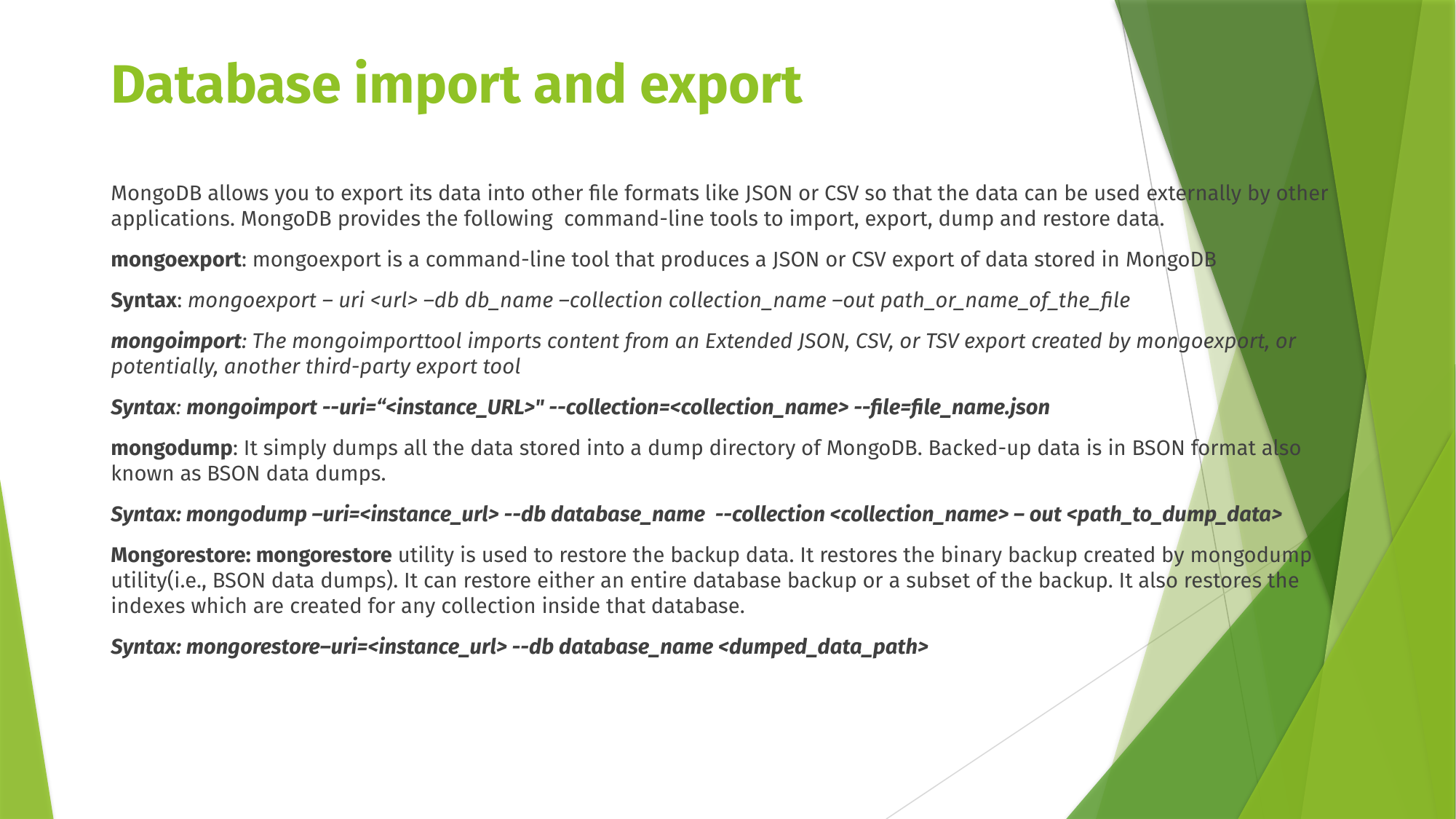

# Database import and export
MongoDB allows you to export its data into other file formats like JSON or CSV so that the data can be used externally by other applications. MongoDB provides the following  command-line tools to import, export, dump and restore data.
mongoexport: mongoexport is a command-line tool that produces a JSON or CSV export of data stored in MongoDB
Syntax: mongoexport – uri <url> –db db_name –collection collection_name –out path_or_name_of_the_file
mongoimport: The mongoimporttool imports content from an Extended JSON, CSV, or TSV export created by mongoexport, or potentially, another third-party export tool
Syntax: mongoimport --uri=“<instance_URL>" --collection=<collection_name> --file=file_name.json
mongodump: It simply dumps all the data stored into a dump directory of MongoDB. Backed-up data is in BSON format also known as BSON data dumps.
Syntax: mongodump –uri=<instance_url> --db database_name  --collection <collection_name> – out <path_to_dump_data>
Mongorestore: mongorestore utility is used to restore the backup data. It restores the binary backup created by mongodump utility(i.e., BSON data dumps). It can restore either an entire database backup or a subset of the backup. It also restores the indexes which are created for any collection inside that database.
Syntax: mongorestore–uri=<instance_url> --db database_name <dumped_data_path>